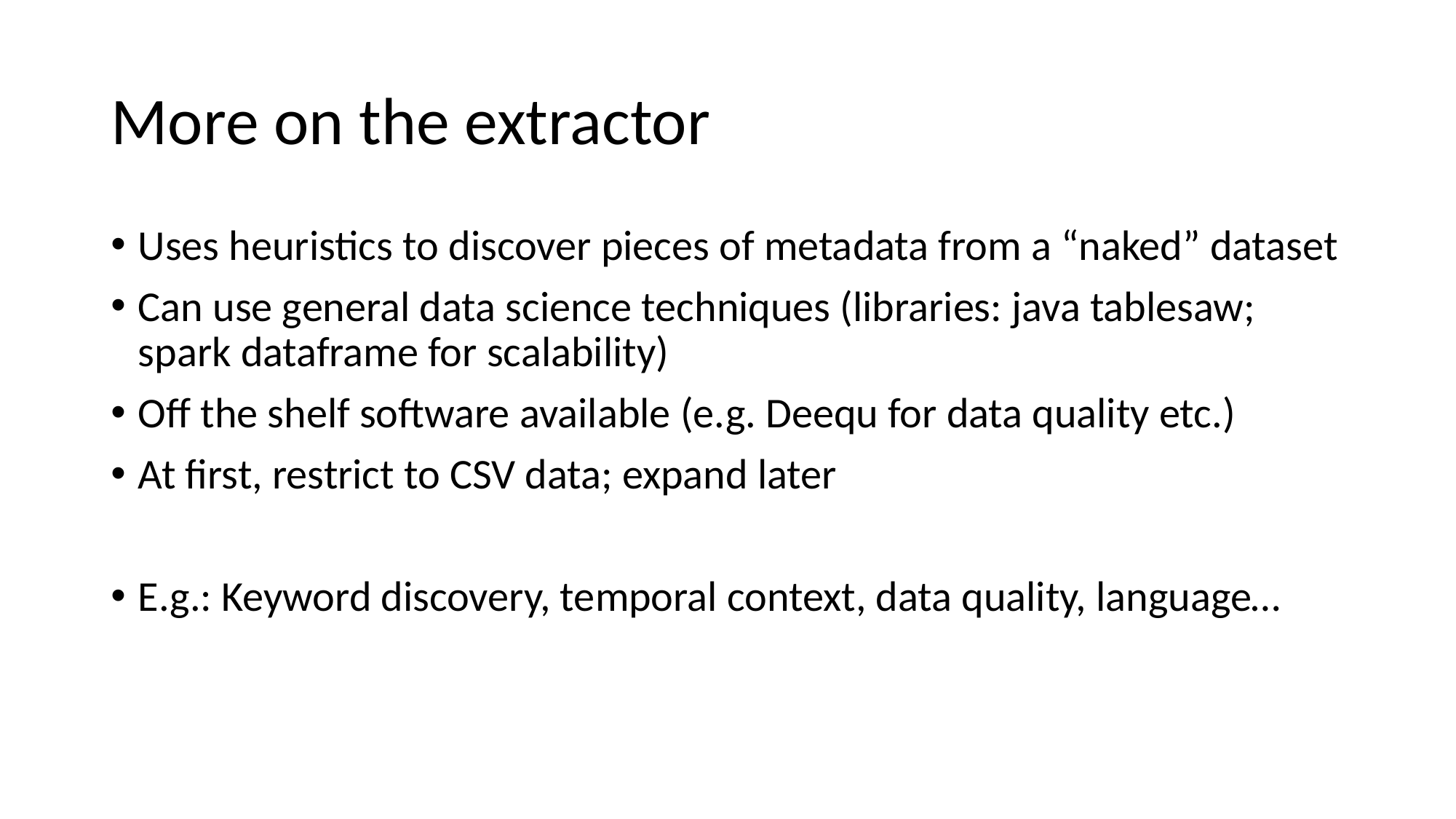

# More on the extractor
Uses heuristics to discover pieces of metadata from a “naked” dataset
Can use general data science techniques (libraries: java tablesaw; spark dataframe for scalability)
Off the shelf software available (e.g. Deequ for data quality etc.)
At first, restrict to CSV data; expand later

E.g.: Keyword discovery, temporal context, data quality, language…